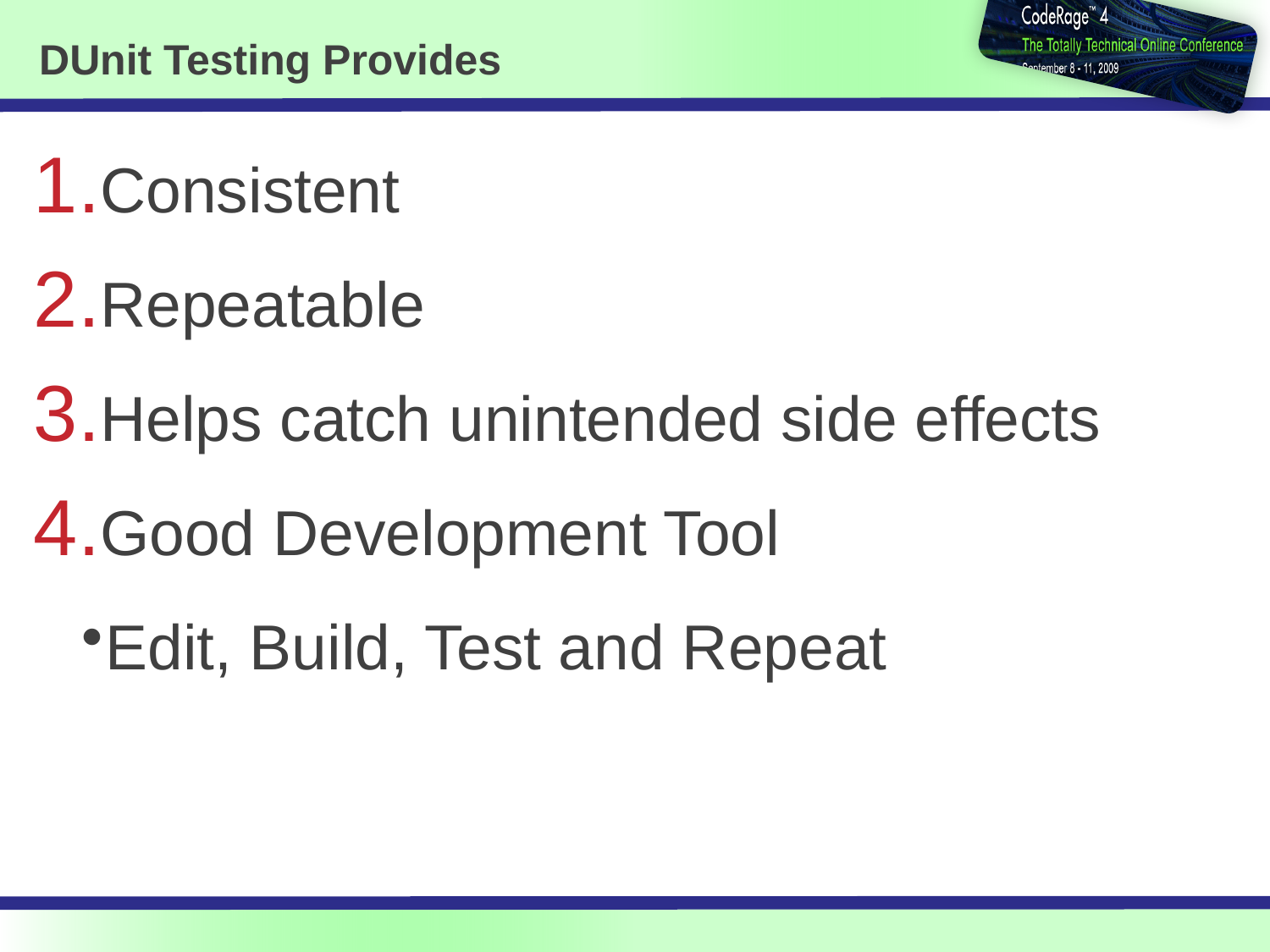

# DUnit Testing Provides
Consistent
Repeatable
Helps catch unintended side effects
Good Development Tool
Edit, Build, Test and Repeat